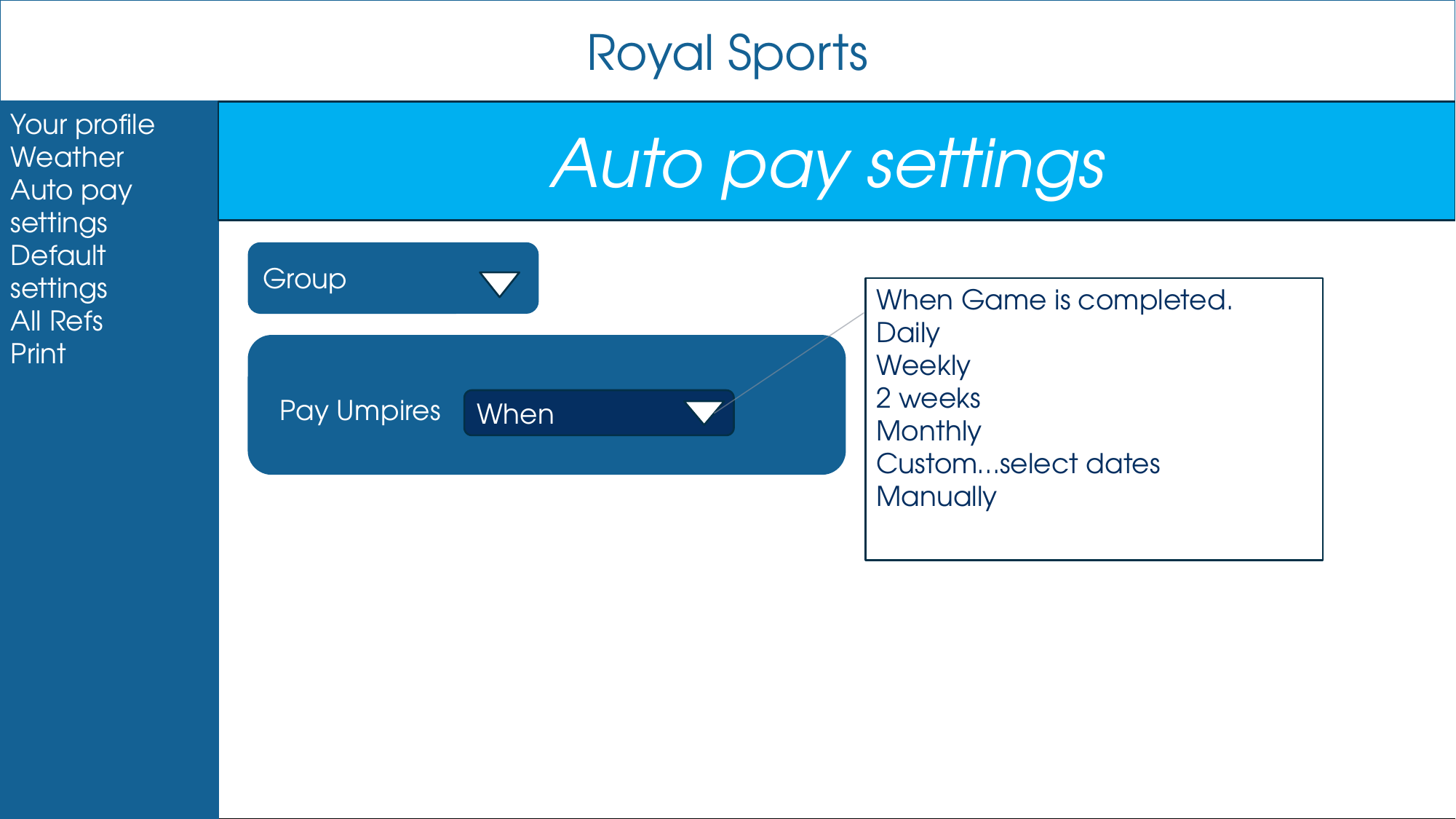

Royal Sports

Your profile
Weather
Auto pay settings
Default settings
All Refs
Print

Auto pay settings

Group

When Game is completed.
Daily
Weekly
2 weeks
Monthly
Custom…select dates
Manually

Pay Umpires

When